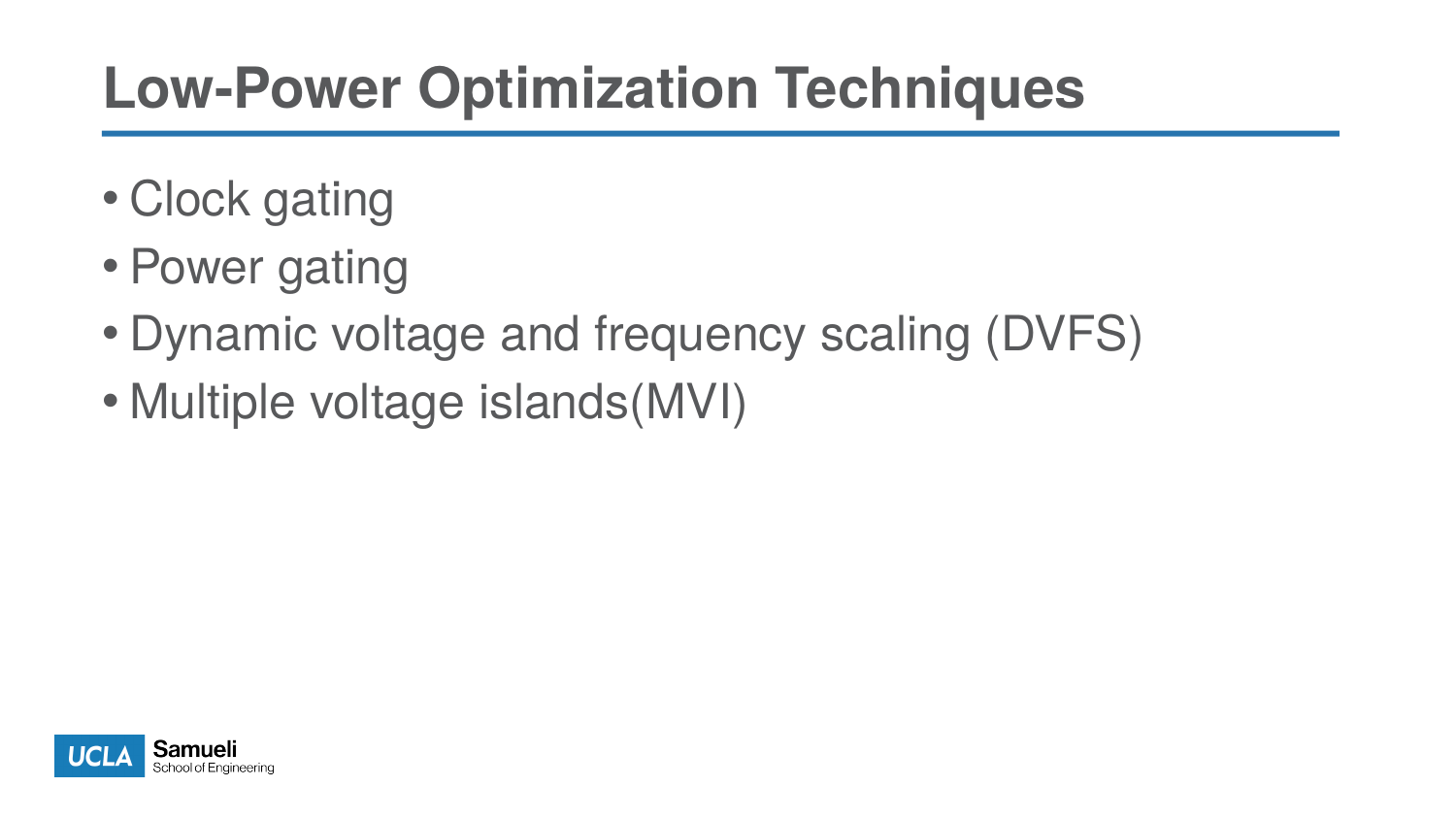

# Low-Power Optimization Techniques
Clock gating
Power gating
Dynamic voltage and frequency scaling (DVFS)
Multiple voltage islands(MVI)